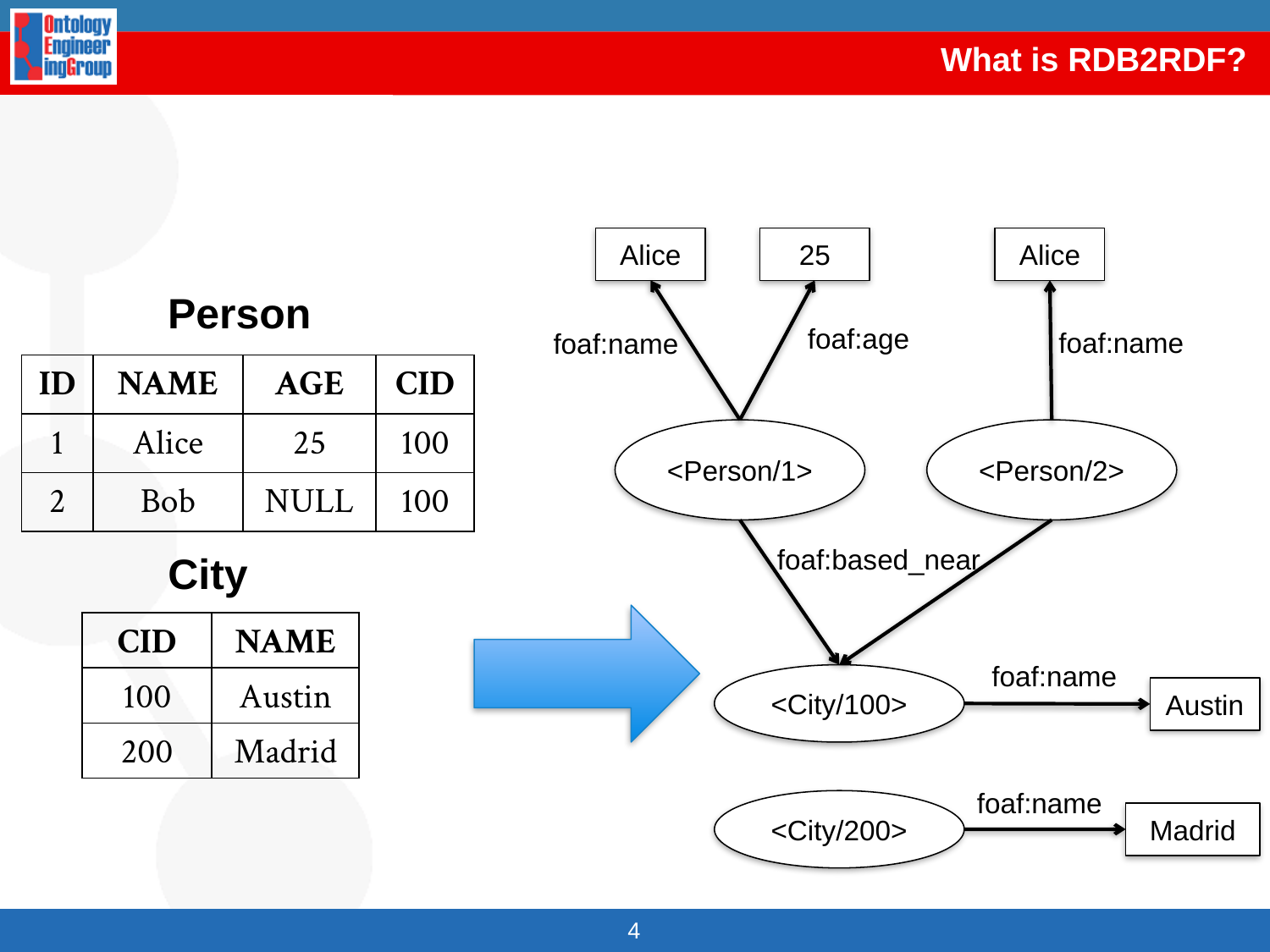

# What is RDB2RDF?
Alice
25
Alice
Person
foaf:age
foaf:name
foaf:name
| ID | NAME | AGE | CID |
| --- | --- | --- | --- |
| 1 | Alice | 25 | 100 |
| 2 | Bob | NULL | 100 |
<Person/1>
<Person/2>
foaf:based_near
City

| CID | NAME |
| --- | --- |
| 100 | Austin |
| 200 | Madrid |
foaf:name
<City/100>
Austin
foaf:name
<City/200>
Madrid
4